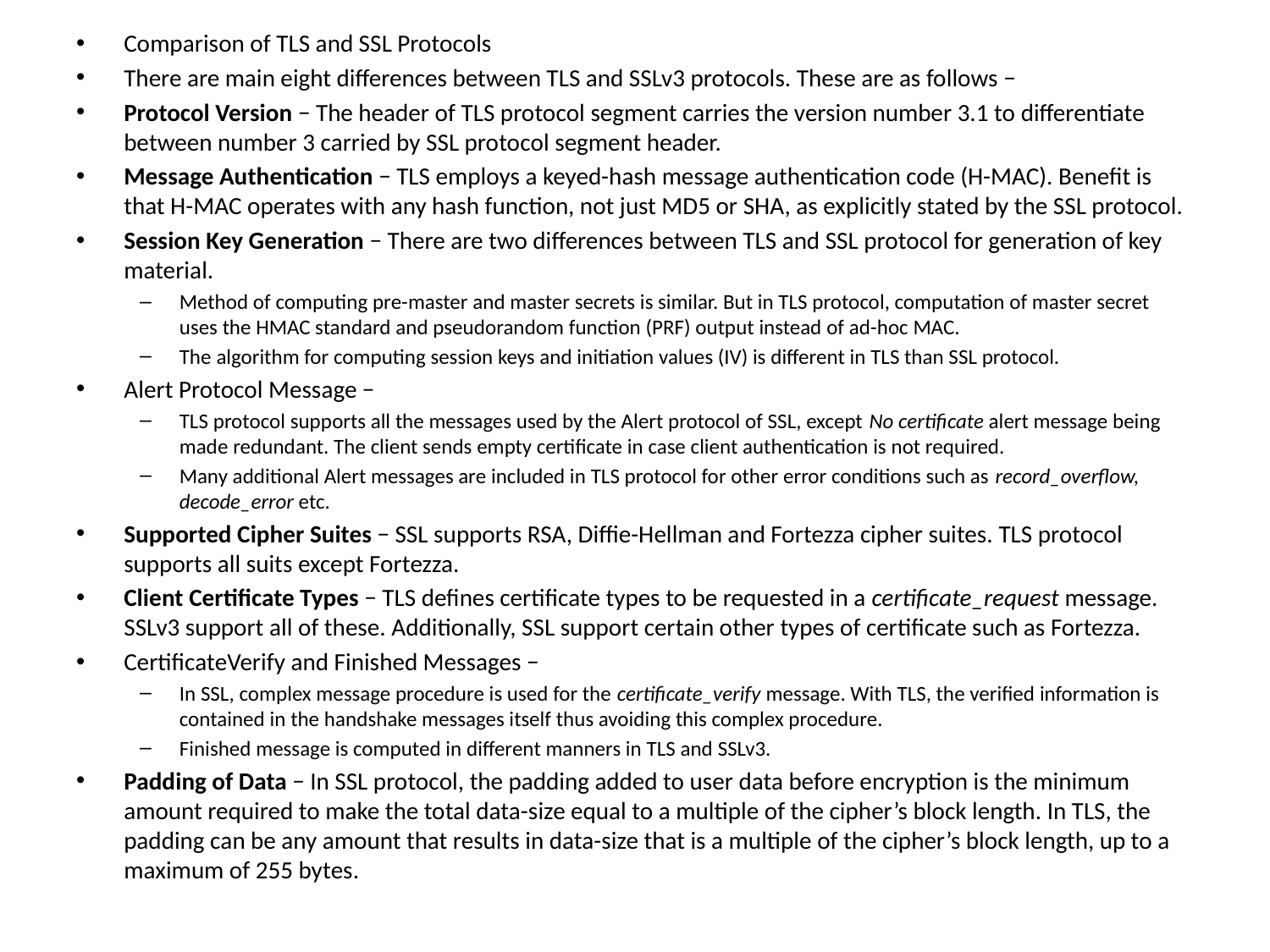

Comparison of TLS and SSL Protocols
There are main eight differences between TLS and SSLv3 protocols. These are as follows −
Protocol Version − The header of TLS protocol segment carries the version number 3.1 to differentiate between number 3 carried by SSL protocol segment header.
Message Authentication − TLS employs a keyed-hash message authentication code (H-MAC). Benefit is that H-MAC operates with any hash function, not just MD5 or SHA, as explicitly stated by the SSL protocol.
Session Key Generation − There are two differences between TLS and SSL protocol for generation of key material.
Method of computing pre-master and master secrets is similar. But in TLS protocol, computation of master secret uses the HMAC standard and pseudorandom function (PRF) output instead of ad-hoc MAC.
The algorithm for computing session keys and initiation values (IV) is different in TLS than SSL protocol.
Alert Protocol Message −
TLS protocol supports all the messages used by the Alert protocol of SSL, except No certificate alert message being made redundant. The client sends empty certificate in case client authentication is not required.
Many additional Alert messages are included in TLS protocol for other error conditions such as record_overflow, decode_error etc.
Supported Cipher Suites − SSL supports RSA, Diffie-Hellman and Fortezza cipher suites. TLS protocol supports all suits except Fortezza.
Client Certificate Types − TLS defines certificate types to be requested in a certificate_request message. SSLv3 support all of these. Additionally, SSL support certain other types of certificate such as Fortezza.
CertificateVerify and Finished Messages −
In SSL, complex message procedure is used for the certificate_verify message. With TLS, the verified information is contained in the handshake messages itself thus avoiding this complex procedure.
Finished message is computed in different manners in TLS and SSLv3.
Padding of Data − In SSL protocol, the padding added to user data before encryption is the minimum amount required to make the total data-size equal to a multiple of the cipher’s block length. In TLS, the padding can be any amount that results in data-size that is a multiple of the cipher’s block length, up to a maximum of 255 bytes.